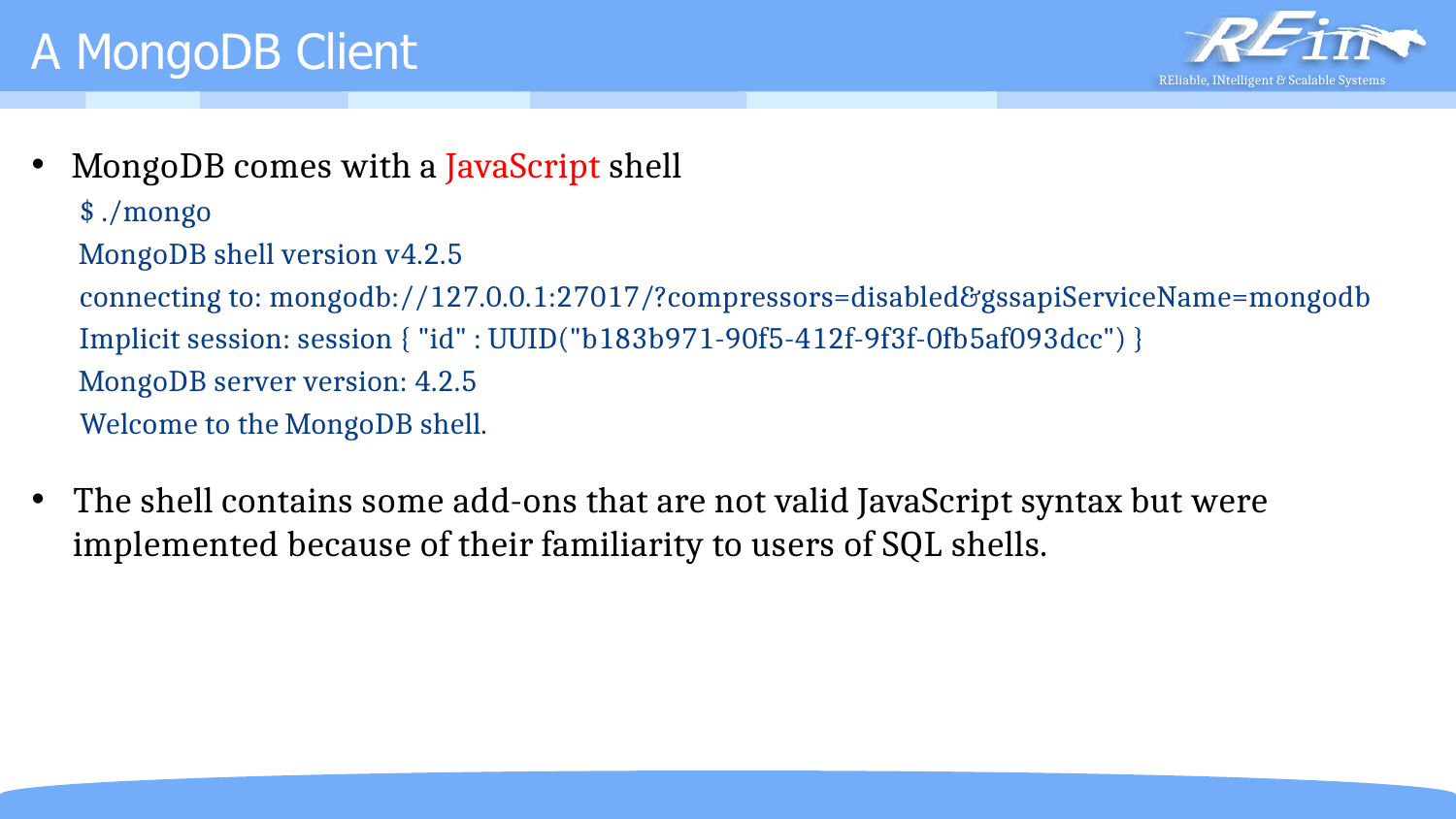

# A MongoDB Client
MongoDB comes with a JavaScript shell
$ ./mongo
MongoDB shell version v4.2.5
connecting to: mongodb://127.0.0.1:27017/?compressors=disabled&gssapiServiceName=mongodb
Implicit session: session { "id" : UUID("b183b971-90f5-412f-9f3f-0fb5af093dcc") }
MongoDB server version: 4.2.5
Welcome to the MongoDB shell.

The shell contains some add-ons that are not valid JavaScript syntax but were implemented because of their familiarity to users of SQL shells.

31